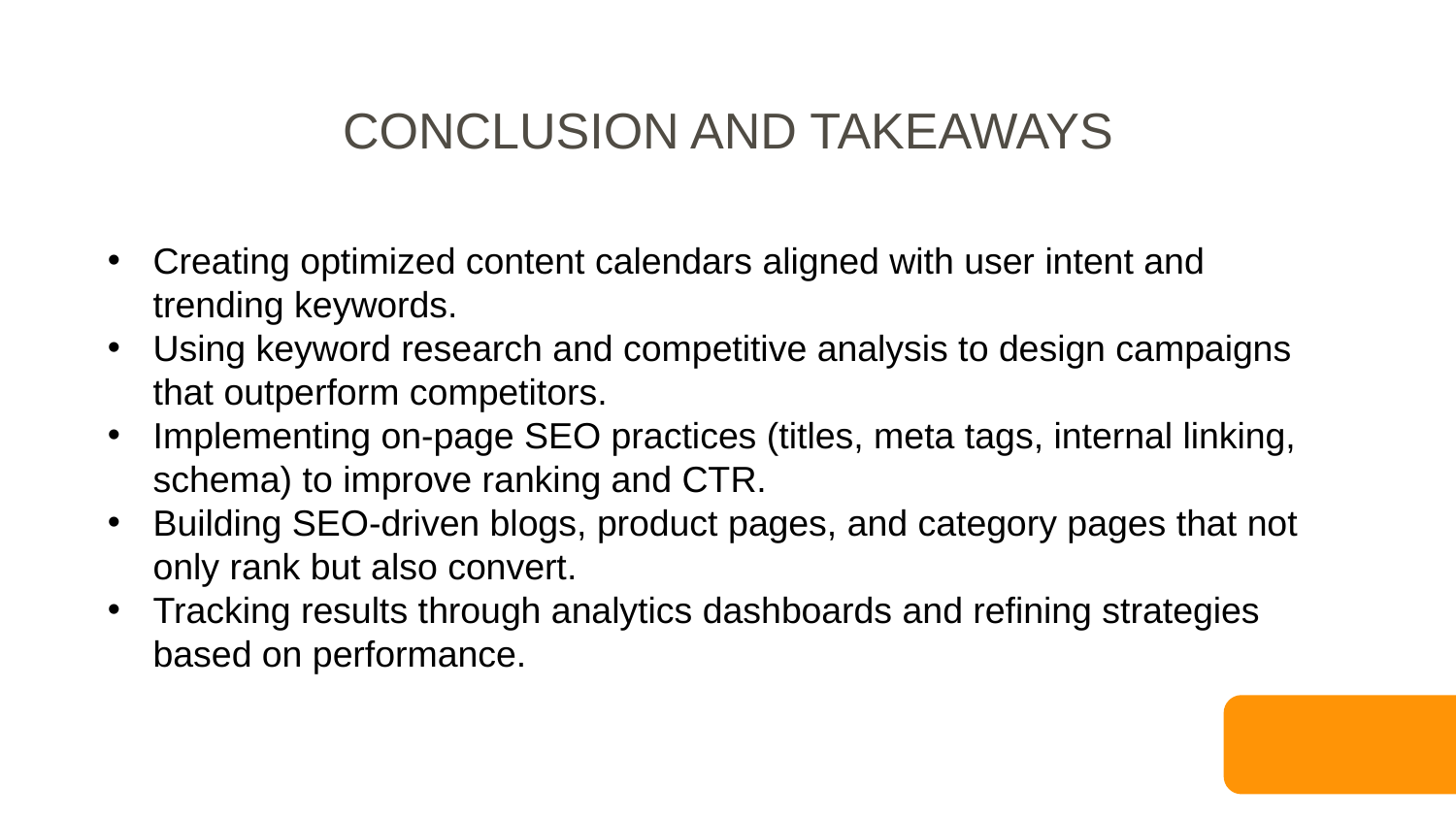

CONCLUSION AND TAKEAWAYS
Creating optimized content calendars aligned with user intent and trending keywords.
Using keyword research and competitive analysis to design campaigns that outperform competitors.
Implementing on-page SEO practices (titles, meta tags, internal linking, schema) to improve ranking and CTR.
Building SEO-driven blogs, product pages, and category pages that not only rank but also convert.
Tracking results through analytics dashboards and refining strategies based on performance.